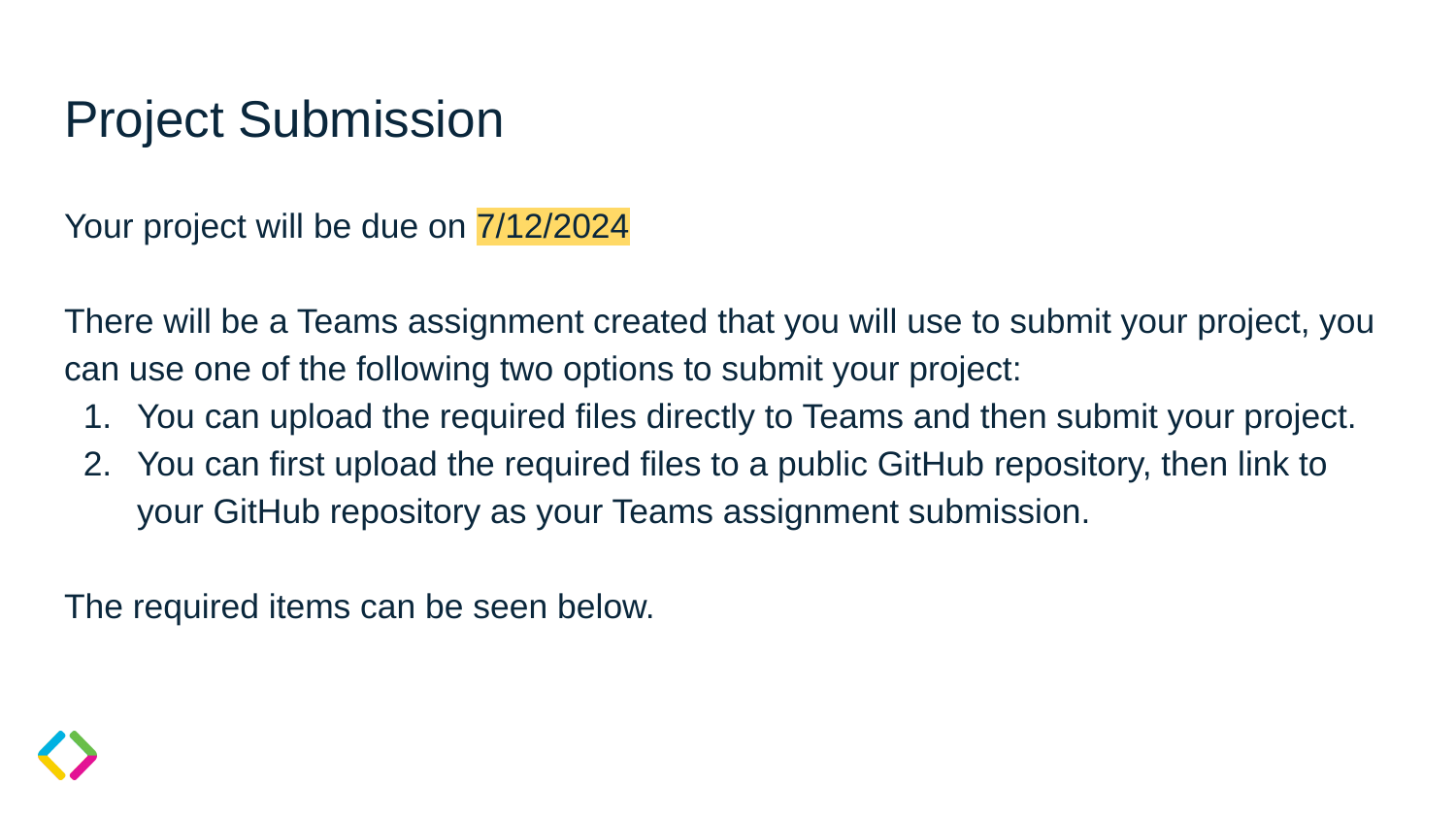

# Project Submission
Your project will be due on 7/12/2024

There will be a Teams assignment created that you will use to submit your project, you can use one of the following two options to submit your project:
You can upload the required files directly to Teams and then submit your project.
You can first upload the required files to a public GitHub repository, then link to your GitHub repository as your Teams assignment submission.

The required items can be seen below.